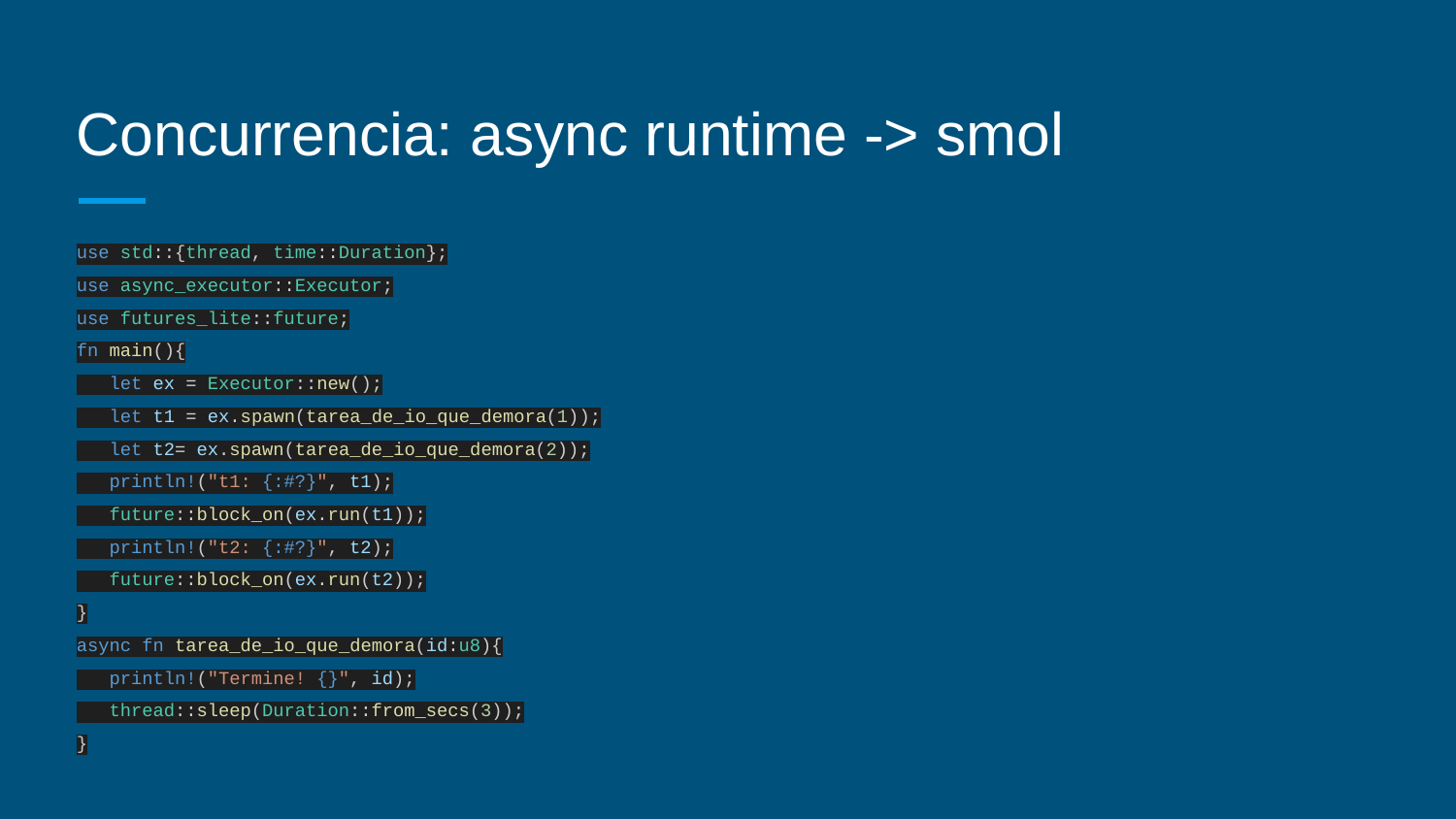

# Concurrencia: async runtime -> smol
use std::{thread, time::Duration};
use async_executor::Executor;
use futures_lite::future;
fn main(){
   let ex = Executor::new();
   let t1 = ex.spawn(tarea_de_io_que_demora(1));
   let t2= ex.spawn(tarea_de_io_que_demora(2));
   println!("t1: {:#?}", t1);
   future::block_on(ex.run(t1));
   println!("t2: {:#?}", t2);
   future::block_on(ex.run(t2));
}
async fn tarea_de_io_que_demora(id:u8){
   println!("Termine! {}", id);
   thread::sleep(Duration::from_secs(3));
}